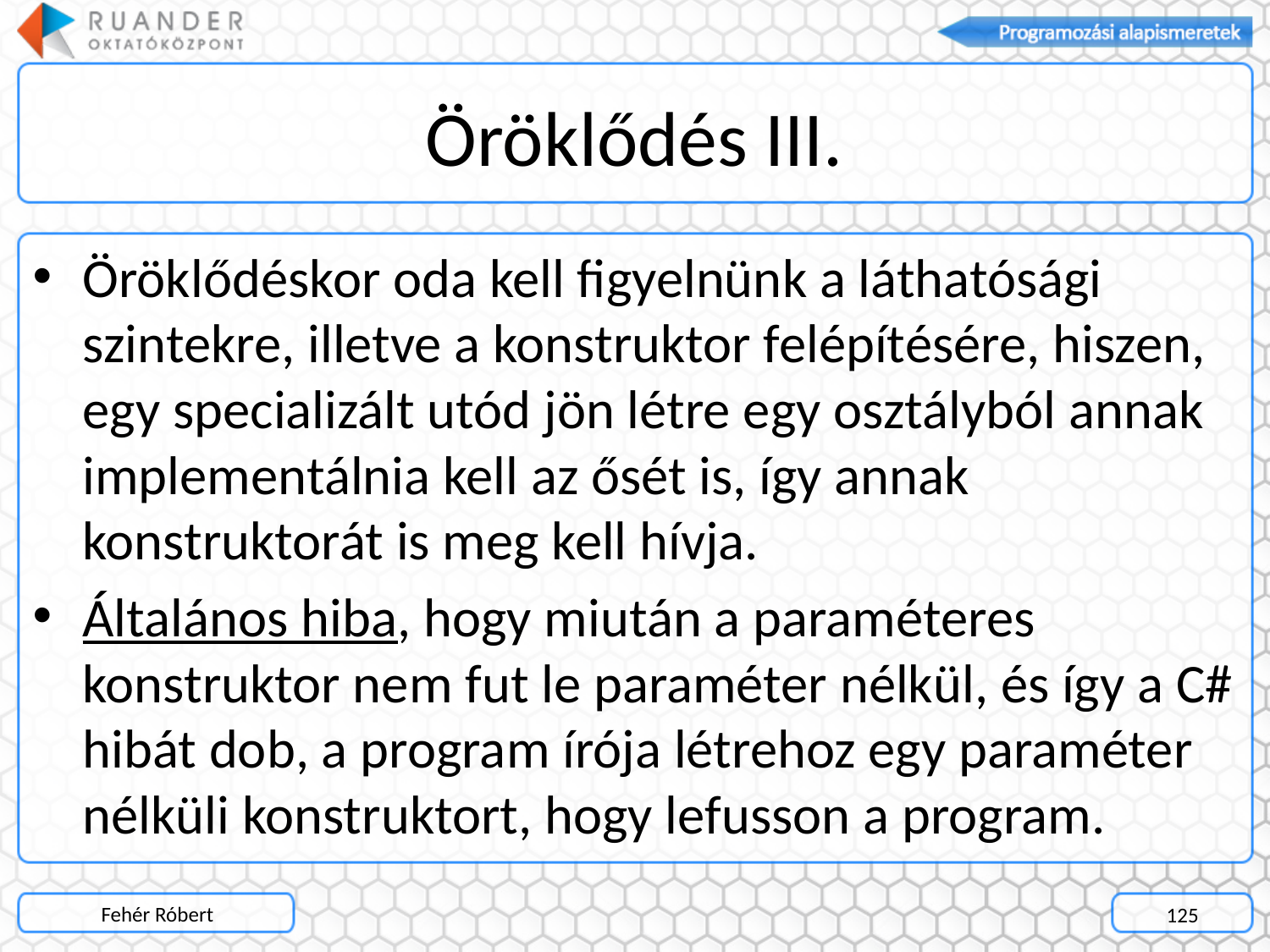

# Öröklődés III.
Öröklődéskor oda kell figyelnünk a láthatósági szintekre, illetve a konstruktor felépítésére, hiszen, egy specializált utód jön létre egy osztályból annak implementálnia kell az ősét is, így annak konstruktorát is meg kell hívja.
Általános hiba, hogy miután a paraméteres konstruktor nem fut le paraméter nélkül, és így a C# hibát dob, a program írója létrehoz egy paraméter nélküli konstruktort, hogy lefusson a program.
Fehér Róbert
125